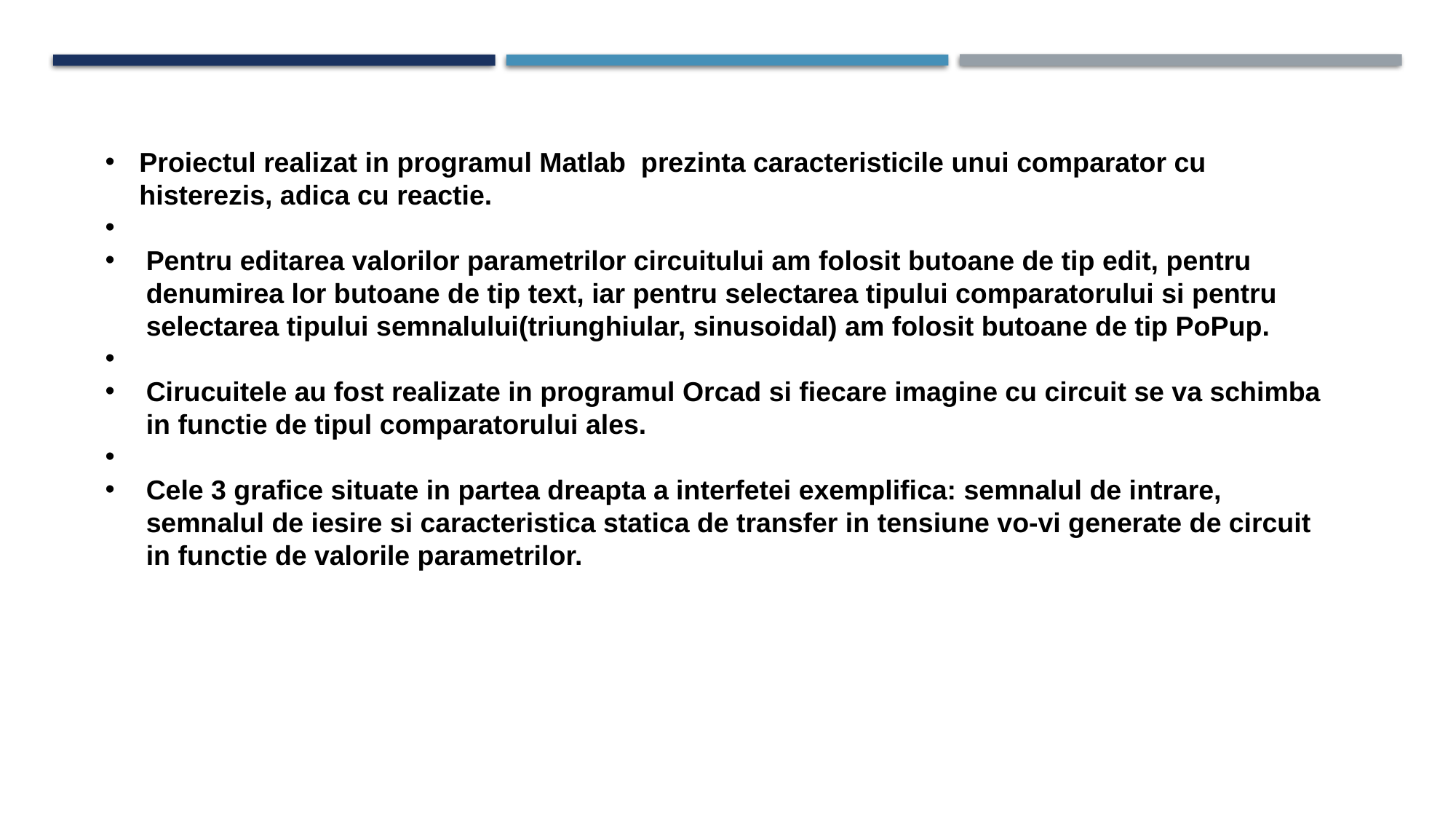

Proiectul realizat in programul Matlab  prezinta caracteristicile unui comparator cu histerezis, adica cu reactie.

Pentru editarea valorilor parametrilor circuitului am folosit butoane de tip edit, pentru denumirea lor butoane de tip text, iar pentru selectarea tipului comparatorului si pentru selectarea tipului semnalului(triunghiular, sinusoidal) am folosit butoane de tip PoPup.

Cirucuitele au fost realizate in programul Orcad si fiecare imagine cu circuit se va schimba in functie de tipul comparatorului ales.

Cele 3 grafice situate in partea dreapta a interfetei exemplifica: semnalul de intrare, semnalul de iesire si caracteristica statica de transfer in tensiune vo-vi generate de circuit in functie de valorile parametrilor.